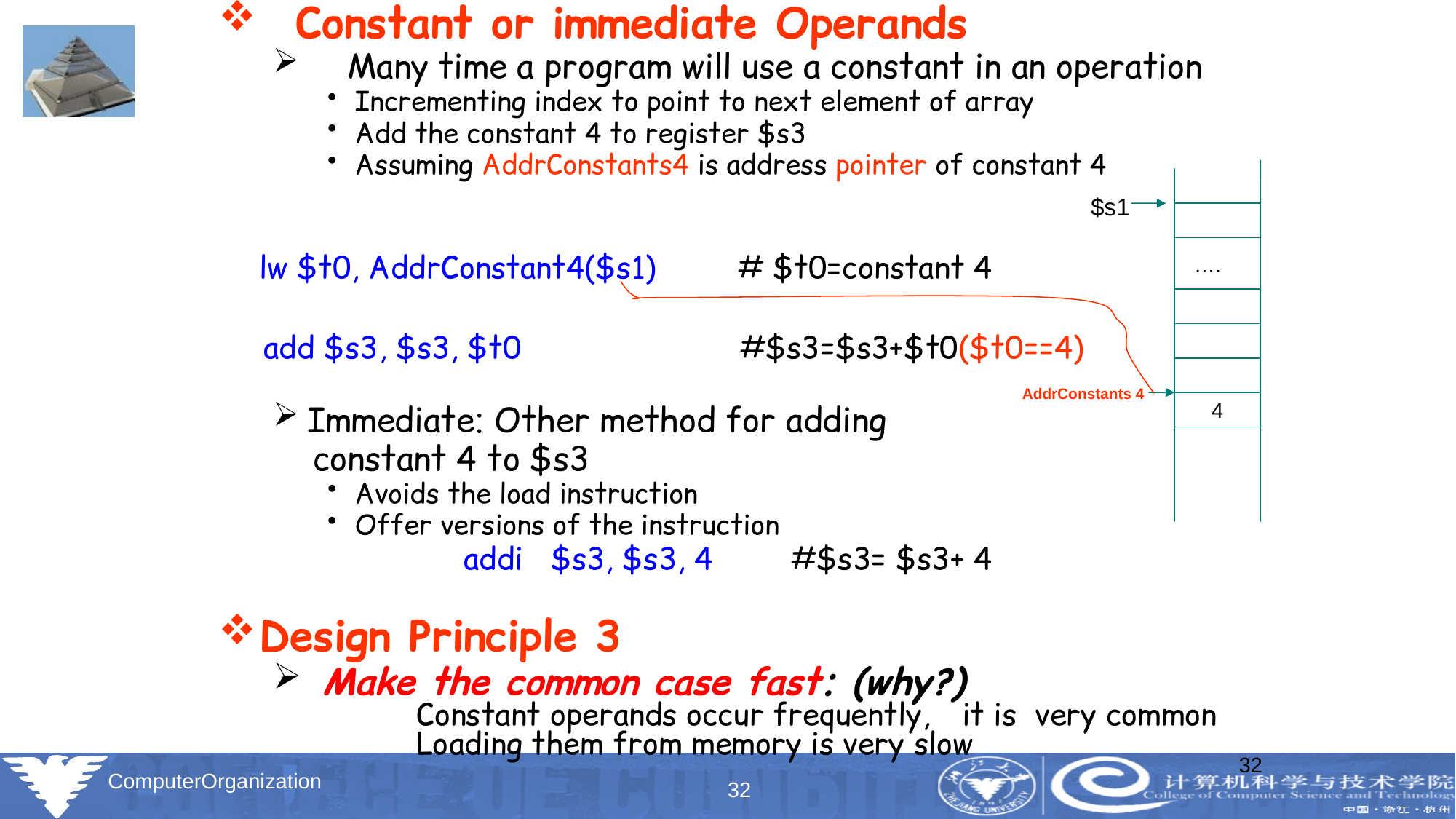

Constant or immediate Operands
    Many time a program will use a constant in an operation
Incrementing index to point to next element of array
Add the constant 4 to register $s3
Assuming AddrConstants4 is address pointer of constant 4

	lw $t0, AddrConstant4($s1)         # $t0=constant 4

     add $s3, $s3, $t0                        #$s3=$s3+$t0($t0==4)

Immediate: Other method for adding
    constant 4 to $s3
Avoids the load instruction
Offer versions of the instruction
		addi   $s3, $s3, 4	#$s3= $s3+ 4

Design Principle 3
 Make the common case fast: (why?)
	Constant operands occur frequently, 	it is  very common
	Loading them from memory is very slow

….

4
$s1

AddrConstants 4
32